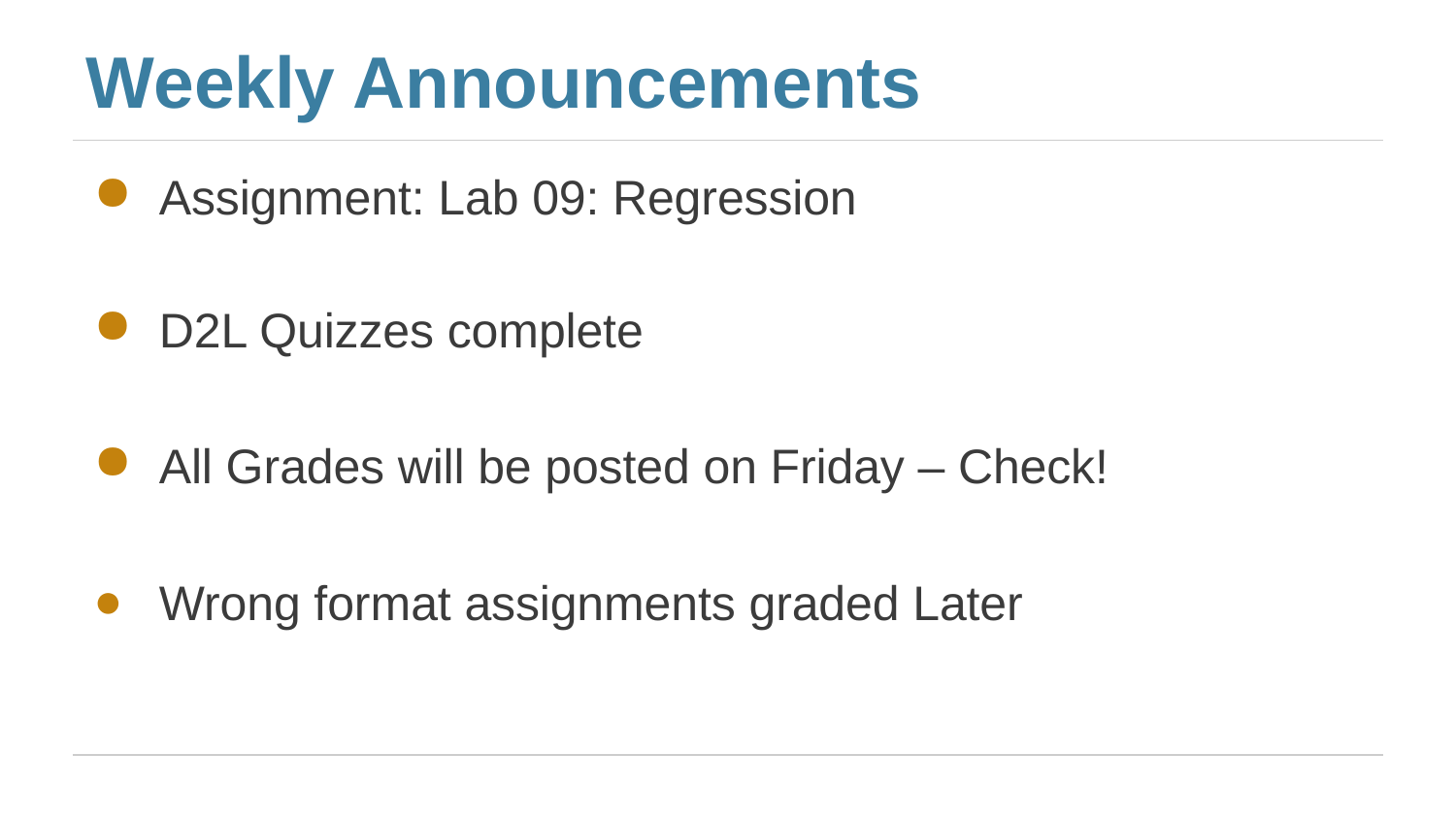

# Weekly Announcements
Assignment: Lab 09: Regression

D2L Quizzes complete
All Grades will be posted on Friday – Check!

Wrong format assignments graded Later